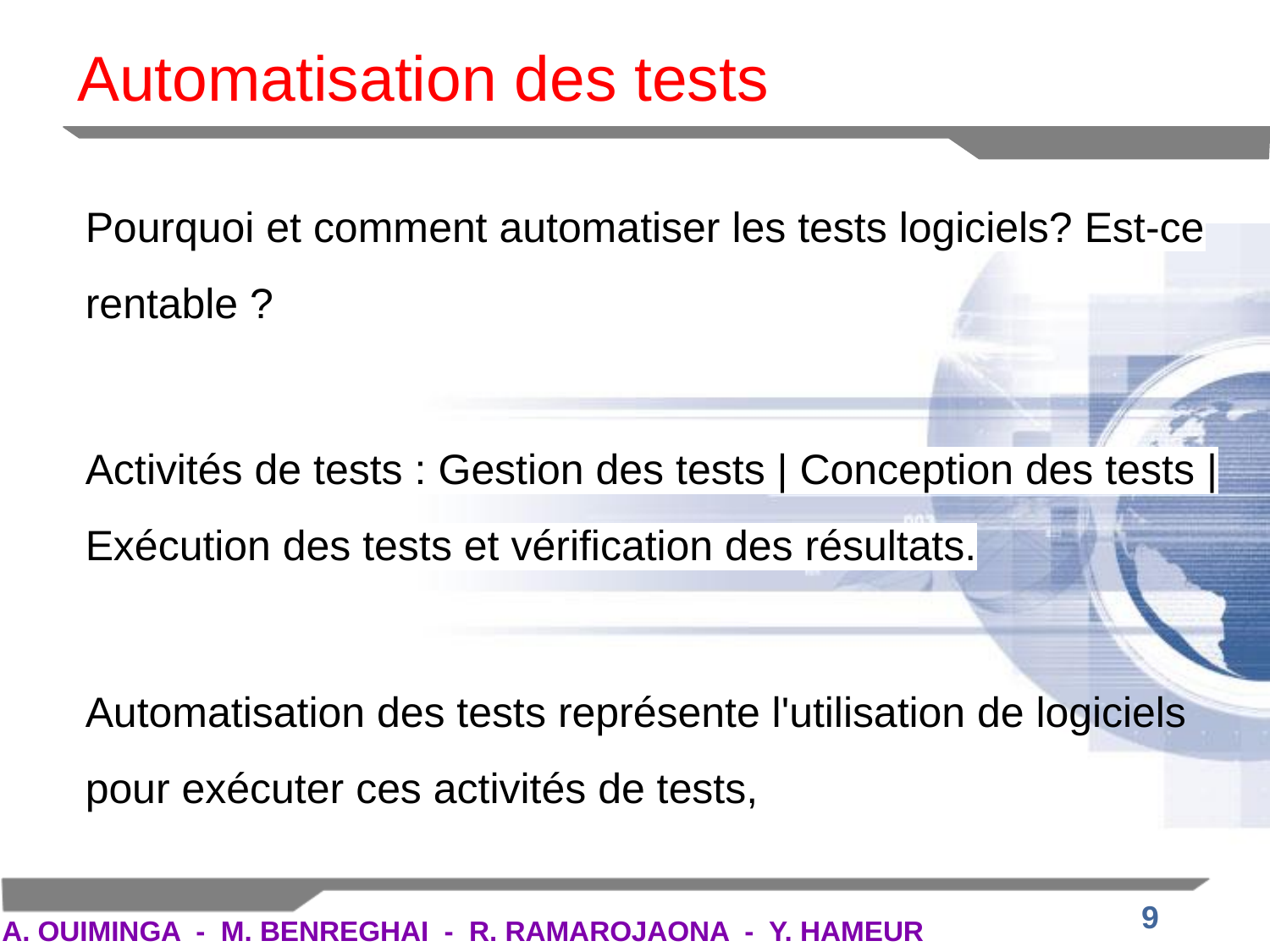

Automatisation des tests

Pourquoi et comment automatiser les tests logiciels? Est-ce rentable ?

Activités de tests : Gestion des tests | Conception des tests | Exécution des tests et vérification des résultats.

Automatisation des tests représente l'utilisation de logiciels pour exécuter ces activités de tests,